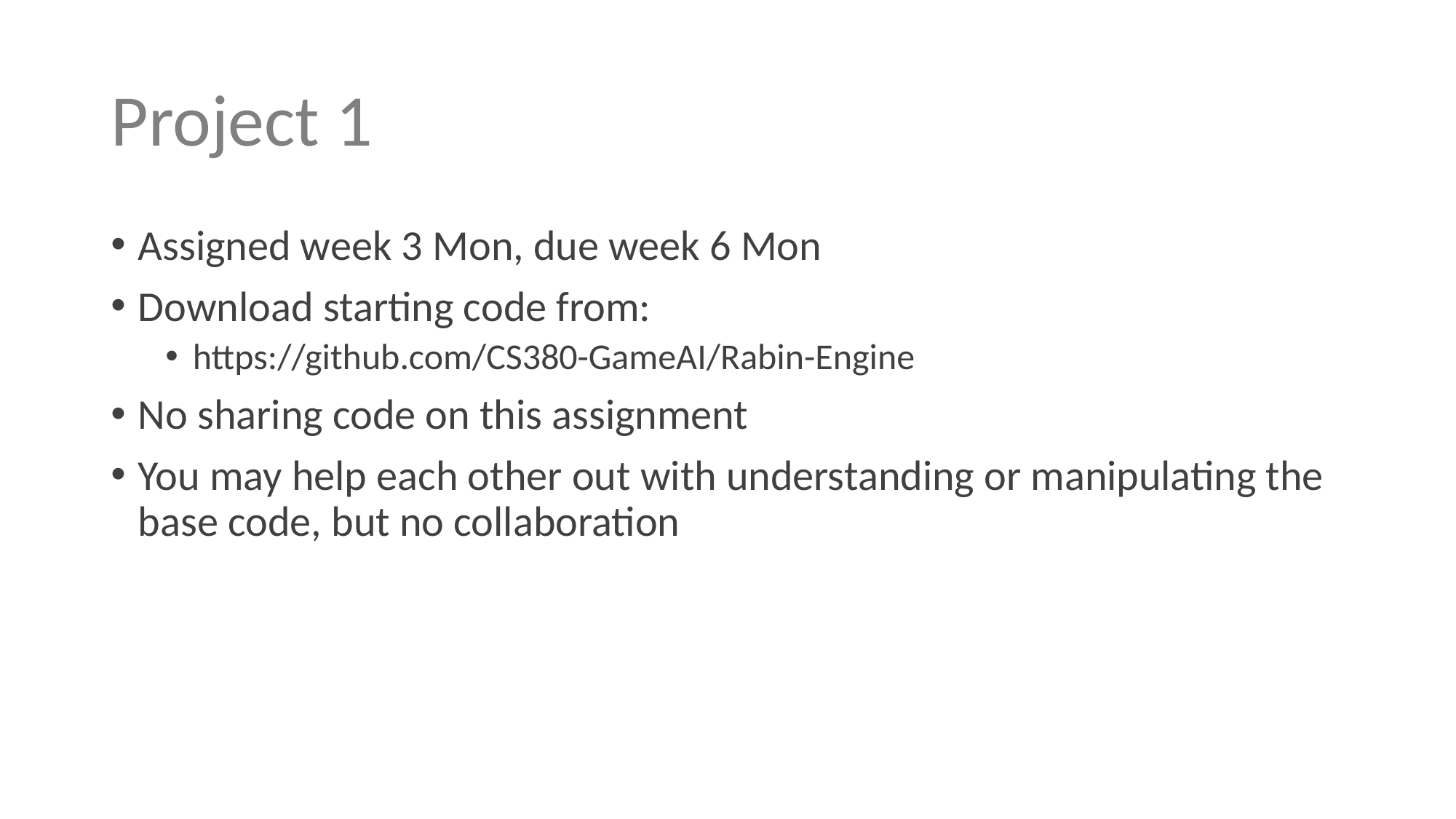

# Project 1
Assigned week 3 Mon, due week 6 Mon
Download starting code from:
https://github.com/CS380-GameAI/Rabin-Engine
No sharing code on this assignment
You may help each other out with understanding or manipulating the base code, but no collaboration